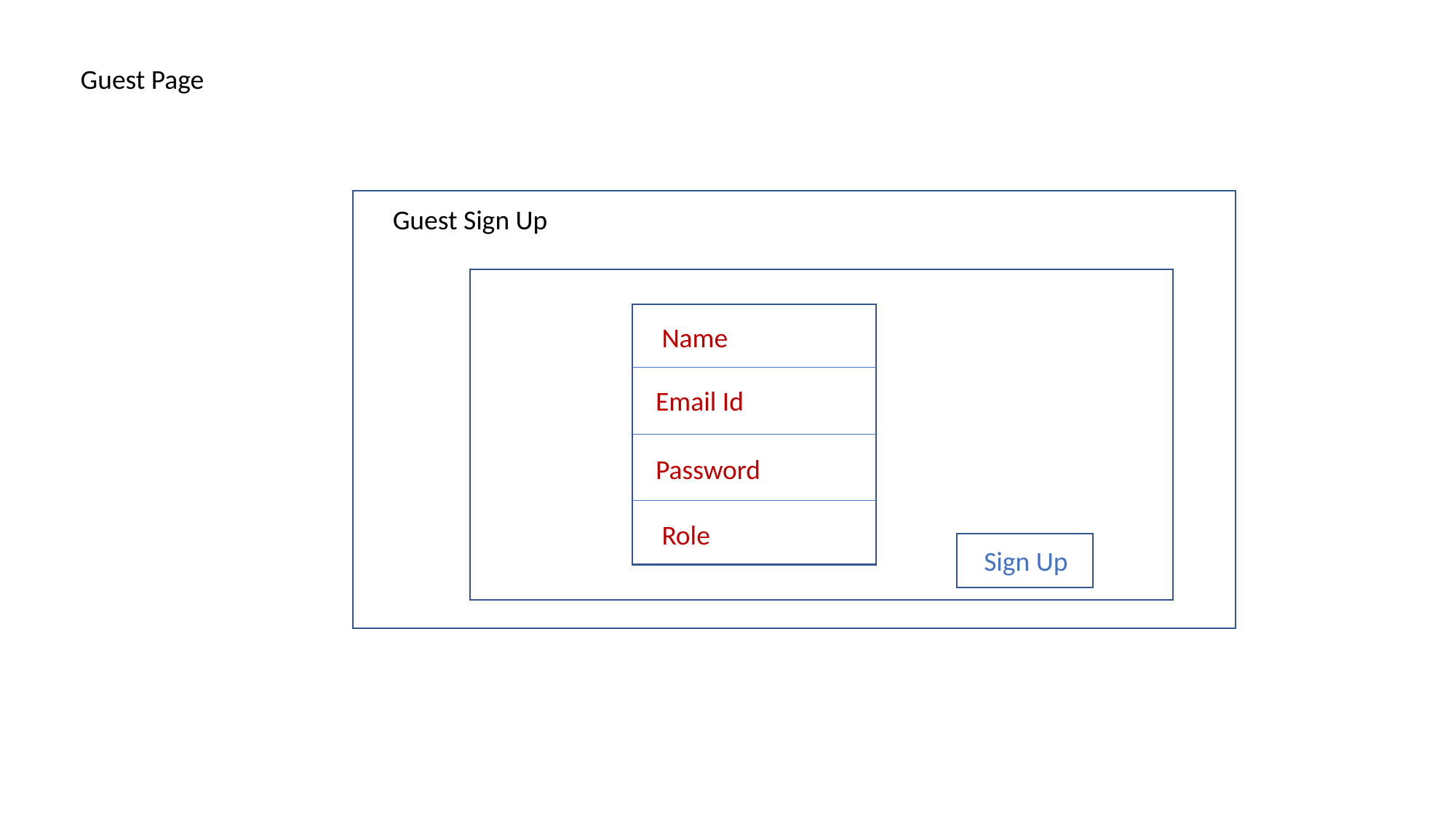

Guest Page

Guest Sign Up

Name
Email Id
Password
Role

Sign Up